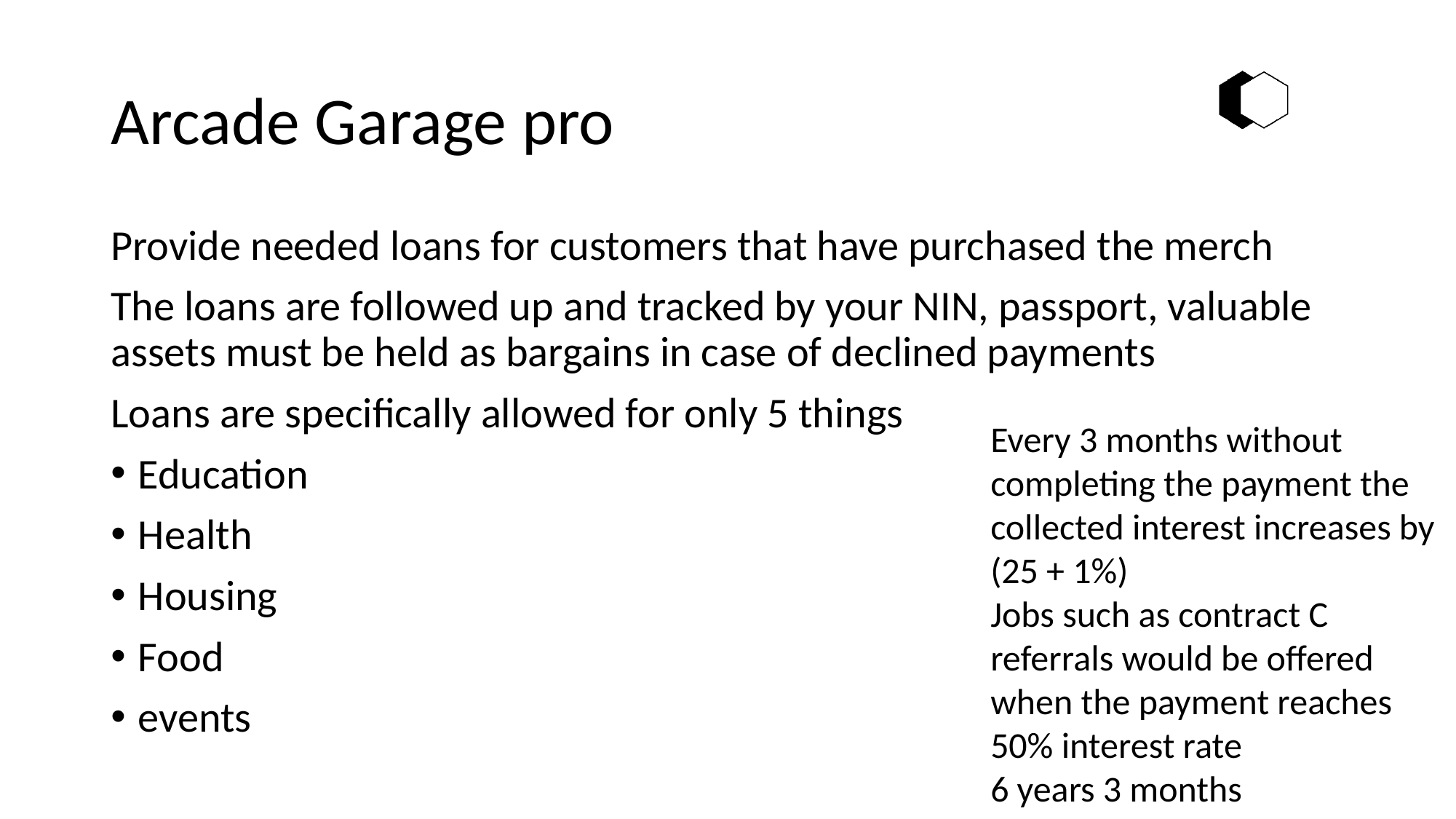

# Arcade Garage pro
Provide needed loans for customers that have purchased the merch
The loans are followed up and tracked by your NIN, passport, valuable assets must be held as bargains in case of declined payments
Loans are specifically allowed for only 5 things
Education
Health
Housing
Food
events
Every 3 months without completing the payment the collected interest increases by (25 + 1%)
Jobs such as contract C referrals would be offered when the payment reaches 50% interest rate
6 years 3 months